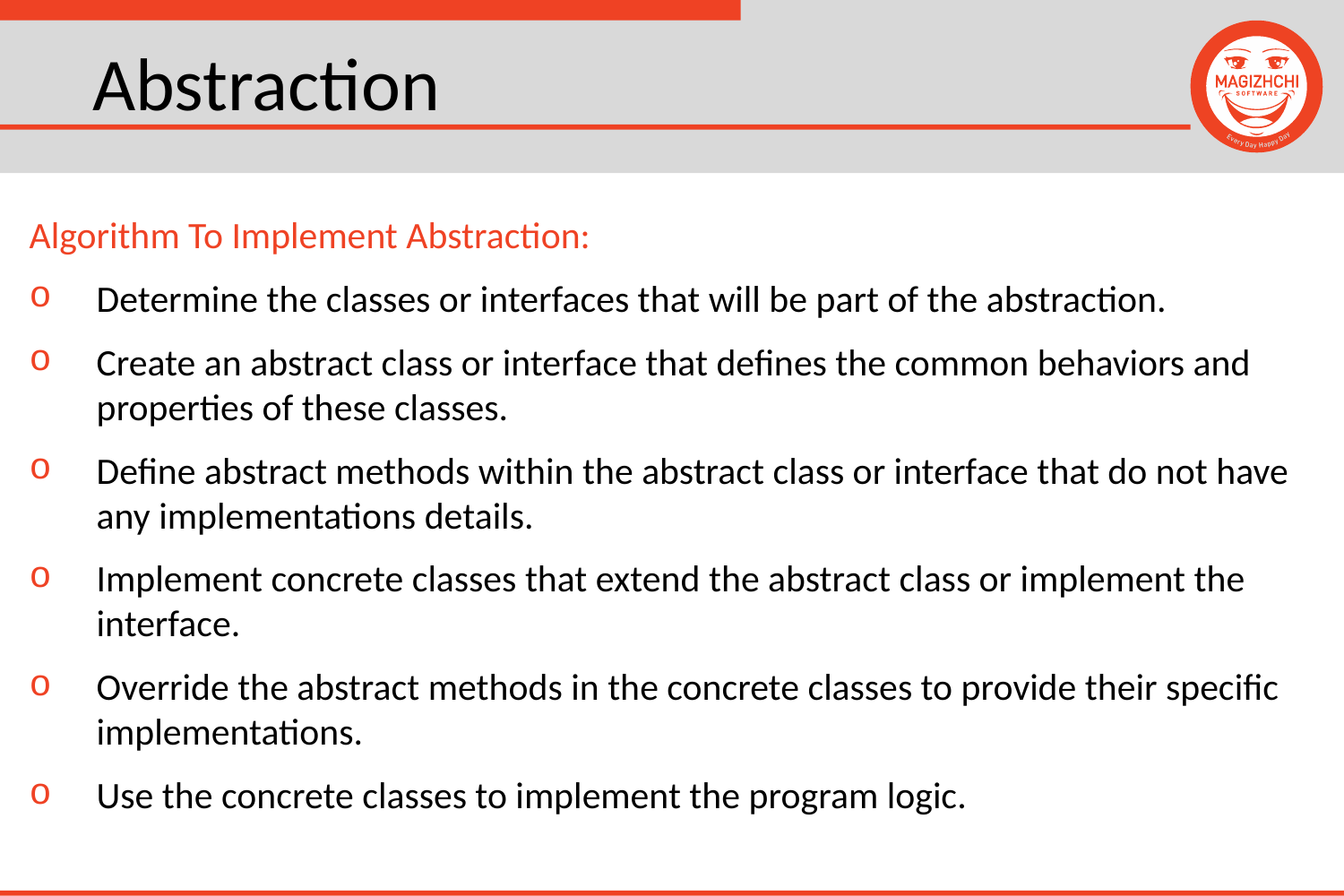

# Abstraction
Algorithm To Implement Abstraction:
Determine the classes or interfaces that will be part of the abstraction.
Create an abstract class or interface that defines the common behaviors and properties of these classes.
Define abstract methods within the abstract class or interface that do not have any implementations details.
Implement concrete classes that extend the abstract class or implement the interface.
Override the abstract methods in the concrete classes to provide their specific implementations.
Use the concrete classes to implement the program logic.